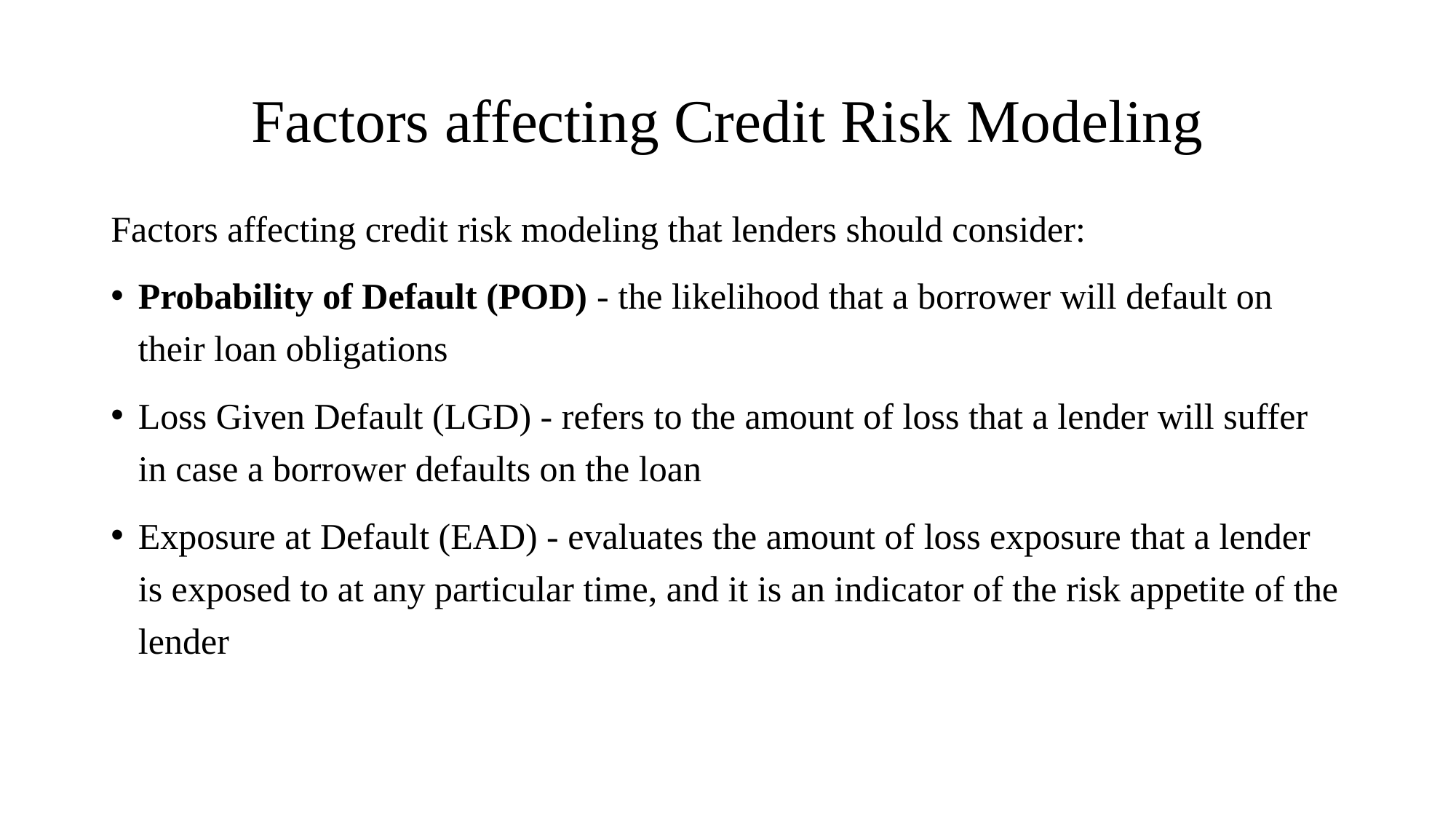

# Factors affecting Credit Risk Modeling
Factors affecting credit risk modeling that lenders should consider:
Probability of Default (POD) - the likelihood that a borrower will default on their loan obligations
Loss Given Default (LGD) - refers to the amount of loss that a lender will suffer in case a borrower defaults on the loan
Exposure at Default (EAD) - evaluates the amount of loss exposure that a lender is exposed to at any particular time, and it is an indicator of the risk appetite of the lender